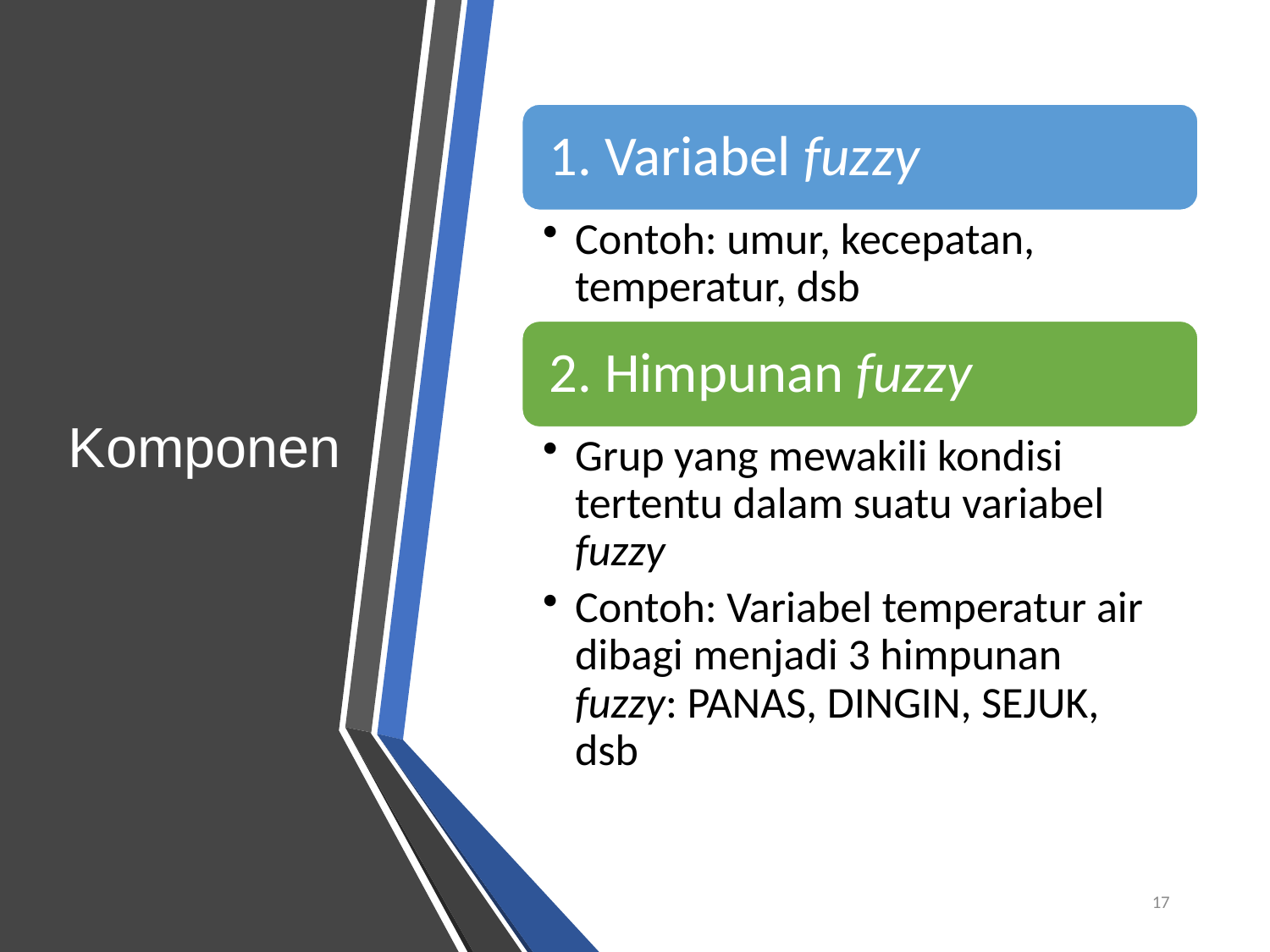

Komponen
1. Variabel fuzzy
Contoh: umur, kecepatan, temperatur, dsb
2. Himpunan fuzzy
Grup yang mewakili kondisi tertentu dalam suatu variabel fuzzy
Contoh: Variabel temperatur air dibagi menjadi 3 himpunan fuzzy: PANAS, DINGIN, SEJUK, dsb
17